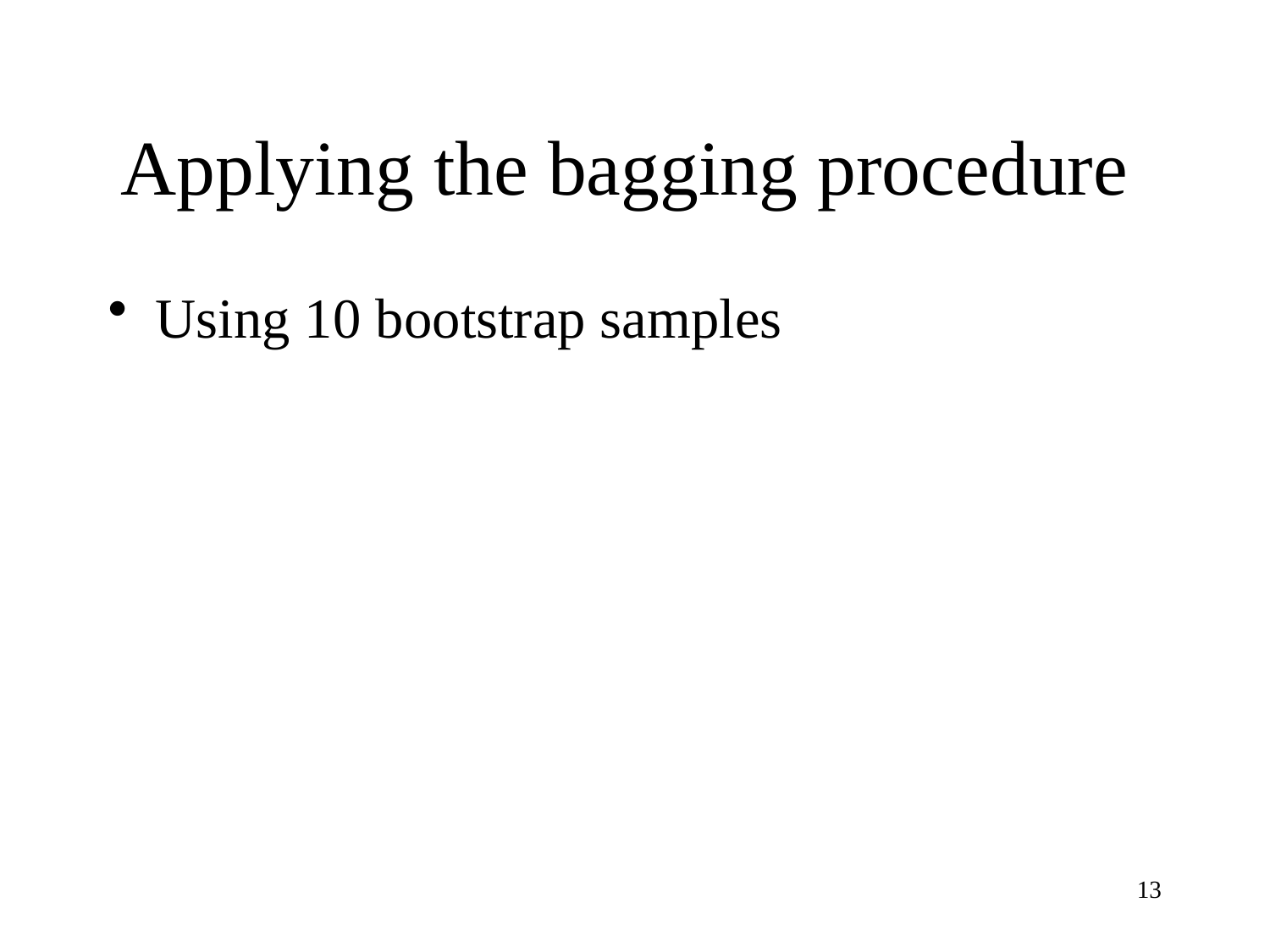

# Applying the bagging procedure
Using 10 bootstrap samples
13